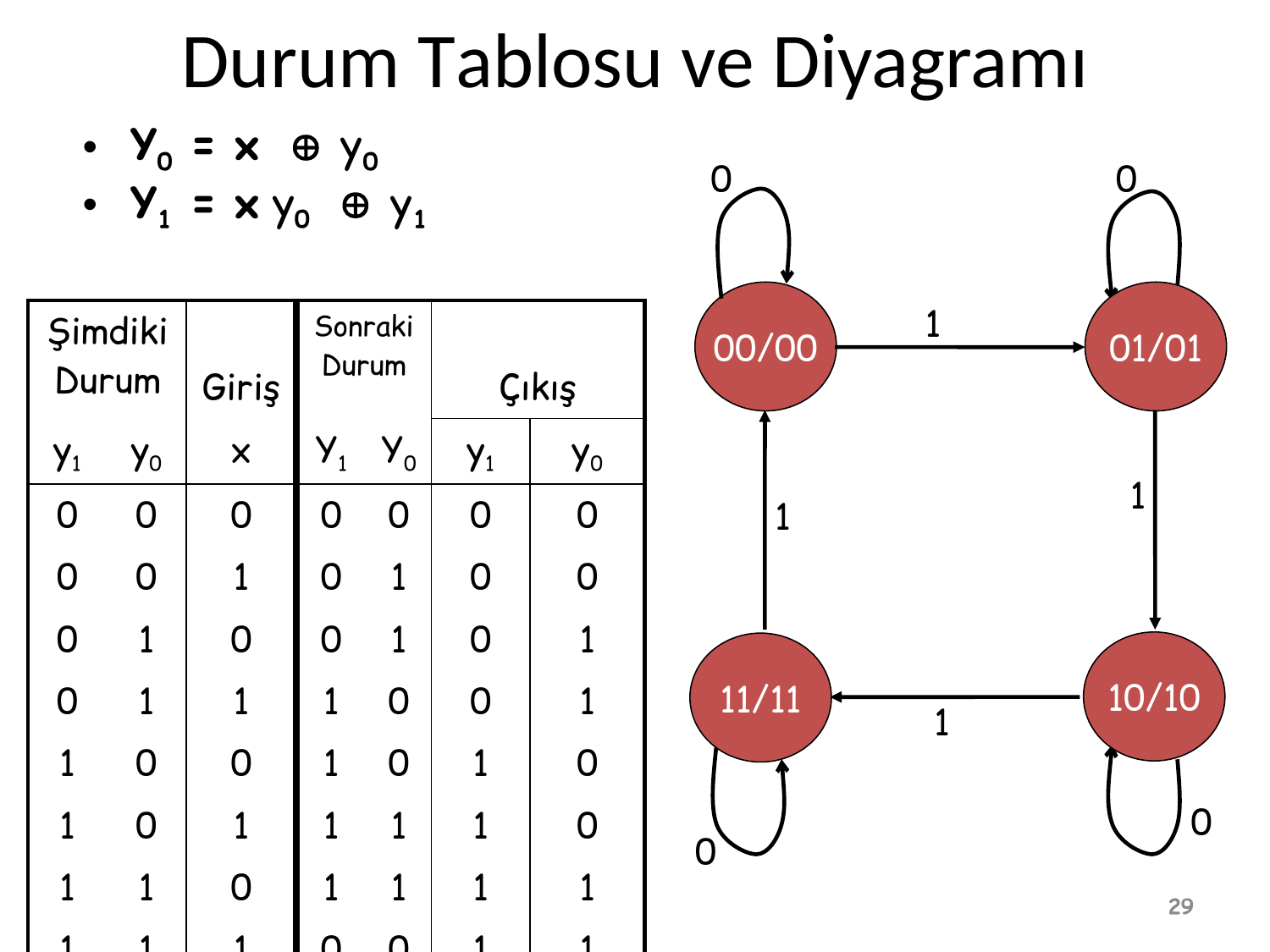

# Durum Tablosu ve Diyagramı
Y0 = x  ⊕ y0
Y1 = x y0  ⊕ y1
0

0

00/00
01/01
1

| Şimdiki Durum |  | Giriş | Sonraki Durum |  | Çıkış |  |
| --- | --- | --- | --- | --- | --- | --- |
| y1 | y0 | x | Y1 | Y0 | y1 | y0 |
| 0 | 0 | 0 | 0 | 0 | 0 | 0 |
| 0 | 0 | 1 | 0 | 1 | 0 | 0 |
| 0 | 1 | 0 | 0 | 1 | 0 | 1 |
| 0 | 1 | 1 | 1 | 0 | 0 | 1 |
| 1 | 0 | 0 | 1 | 0 | 1 | 0 |
| 1 | 0 | 1 | 1 | 1 | 1 | 0 |
| 1 | 1 | 0 | 1 | 1 | 1 | 1 |
| 1 | 1 | 1 | 0 | 0 | 1 | 1 |

1

1
10/10
11/11

1

0

0
29